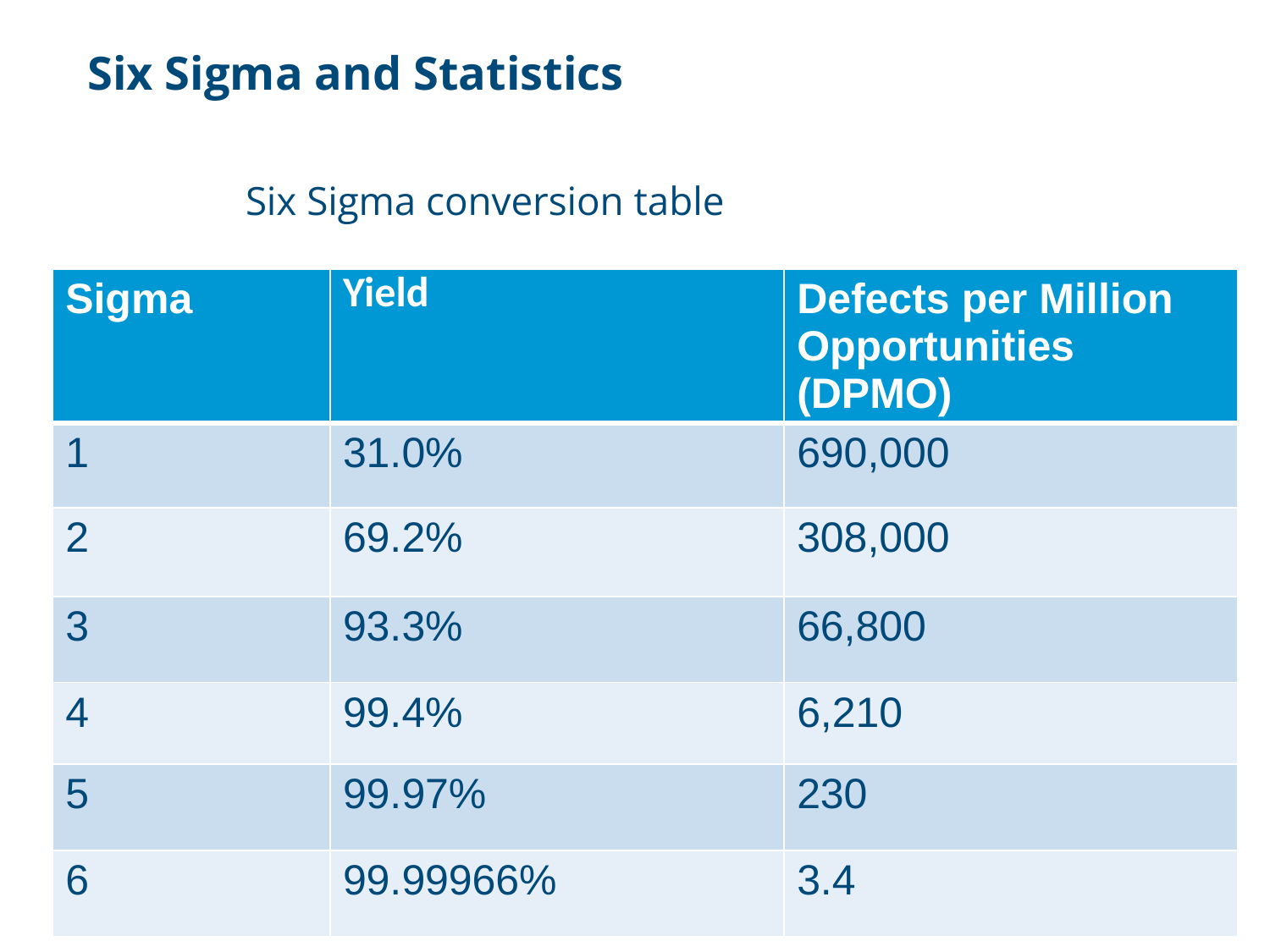

# Six Sigma and Statistics
Six Sigma conversion table
| Sigma | Yield | Defects per Million Opportunities (DPMO) |
| --- | --- | --- |
| 1 | 31.0% | 690,000 |
| 2 | 69.2% | 308,000 |
| 3 | 93.3% | 66,800 |
| 4 | 99.4% | 6,210 |
| 5 | 99.97% | 230 |
| 6 | 99.99966% | 3.4 |